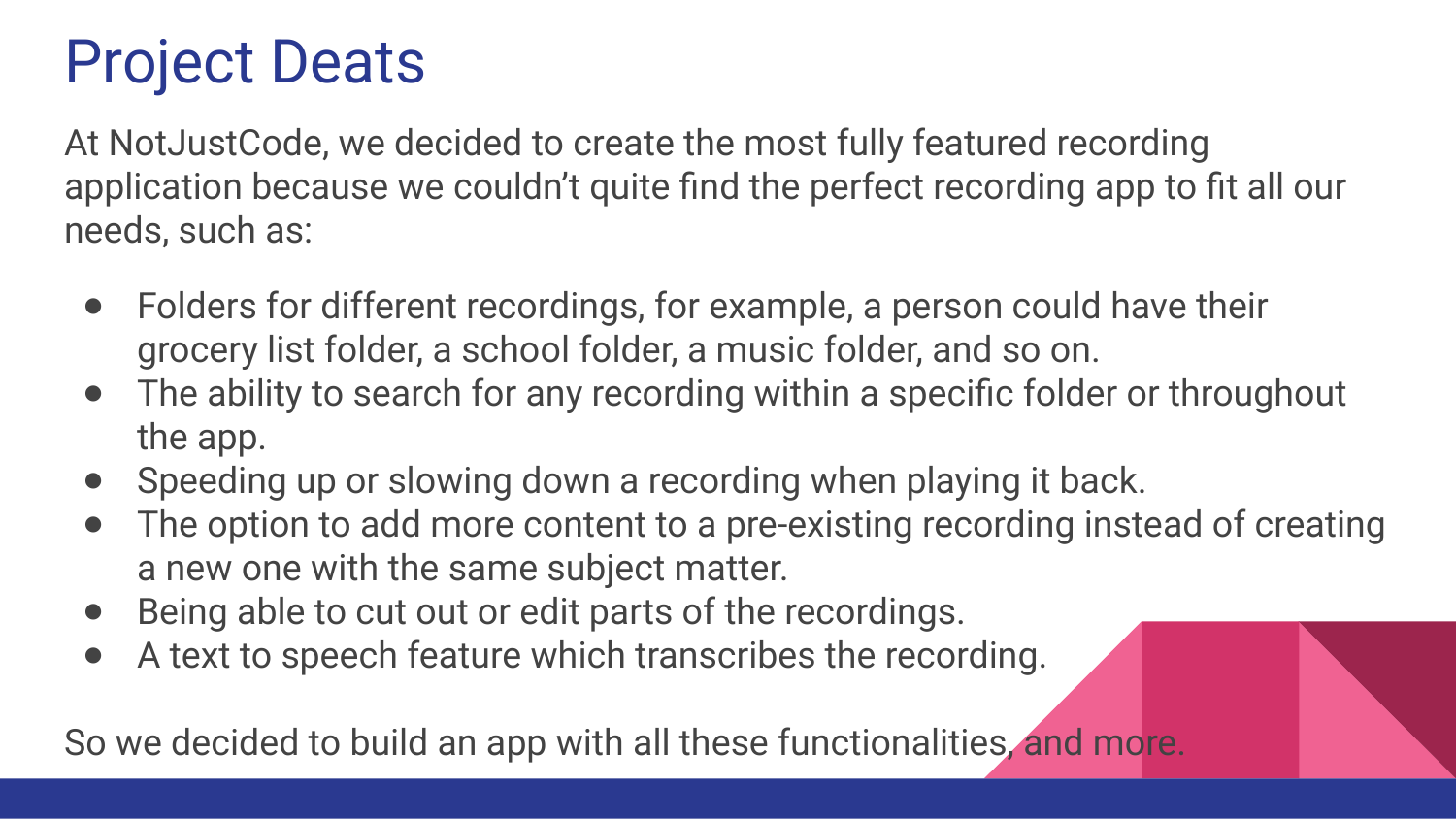

# Project Deats
At NotJustCode, we decided to create the most fully featured recording application because we couldn’t quite find the perfect recording app to fit all our needs, such as:
Folders for different recordings, for example, a person could have their grocery list folder, a school folder, a music folder, and so on.
The ability to search for any recording within a specific folder or throughout the app.
Speeding up or slowing down a recording when playing it back.
The option to add more content to a pre-existing recording instead of creating a new one with the same subject matter.
Being able to cut out or edit parts of the recordings.
A text to speech feature which transcribes the recording.

So we decided to build an app with all these functionalities, and more.